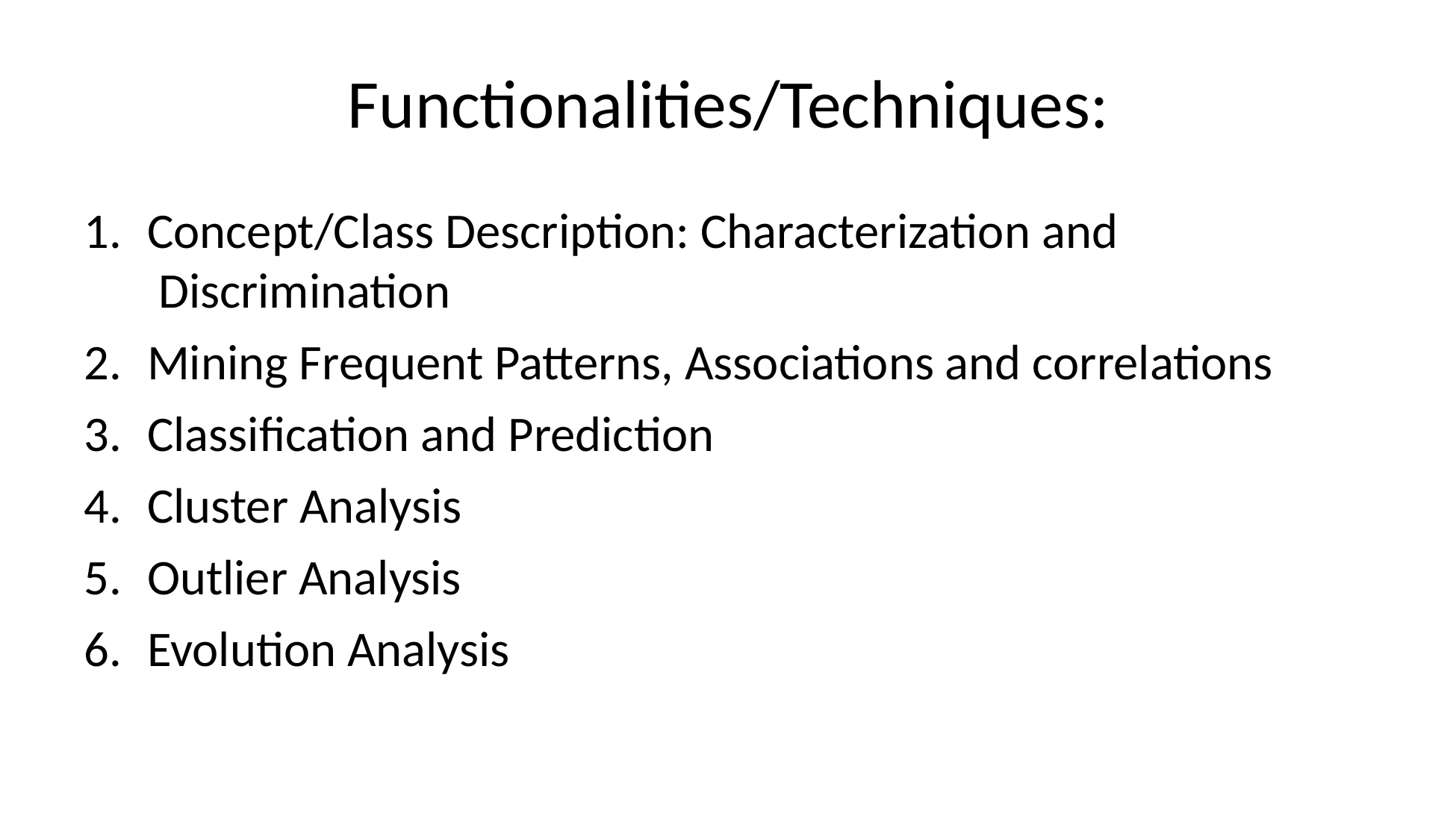

# Functionalities/Techniques:
Concept/Class Description: Characterization and  Discrimination
Mining Frequent Patterns, Associations and correlations
Classification and Prediction
Cluster Analysis
Outlier Analysis
Evolution Analysis